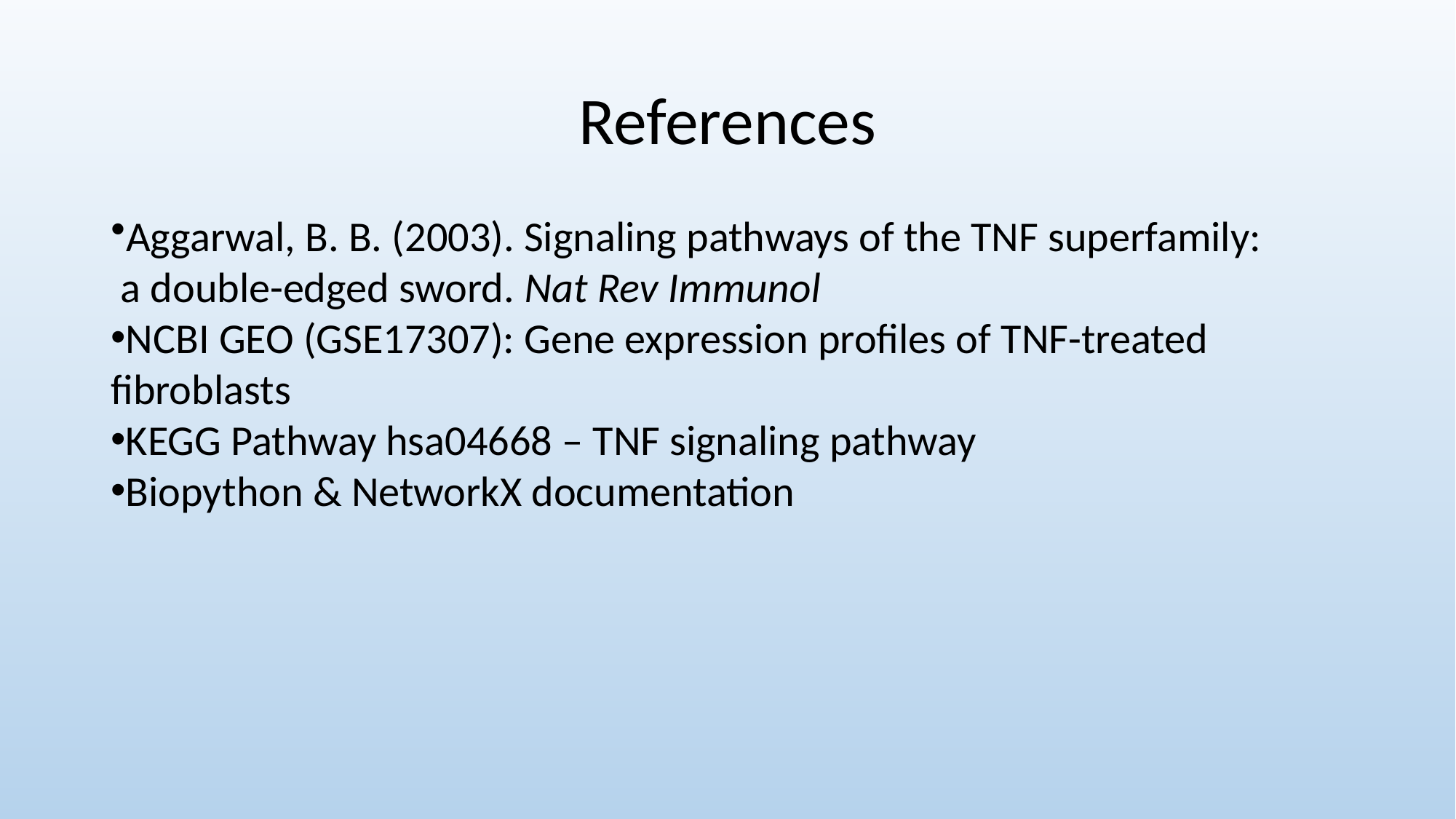

# References
Aggarwal, B. B. (2003). Signaling pathways of the TNF superfamily:
 a double-edged sword. Nat Rev Immunol
NCBI GEO (GSE17307): Gene expression profiles of TNF-treated fibroblasts
KEGG Pathway hsa04668 – TNF signaling pathway
Biopython & NetworkX documentation